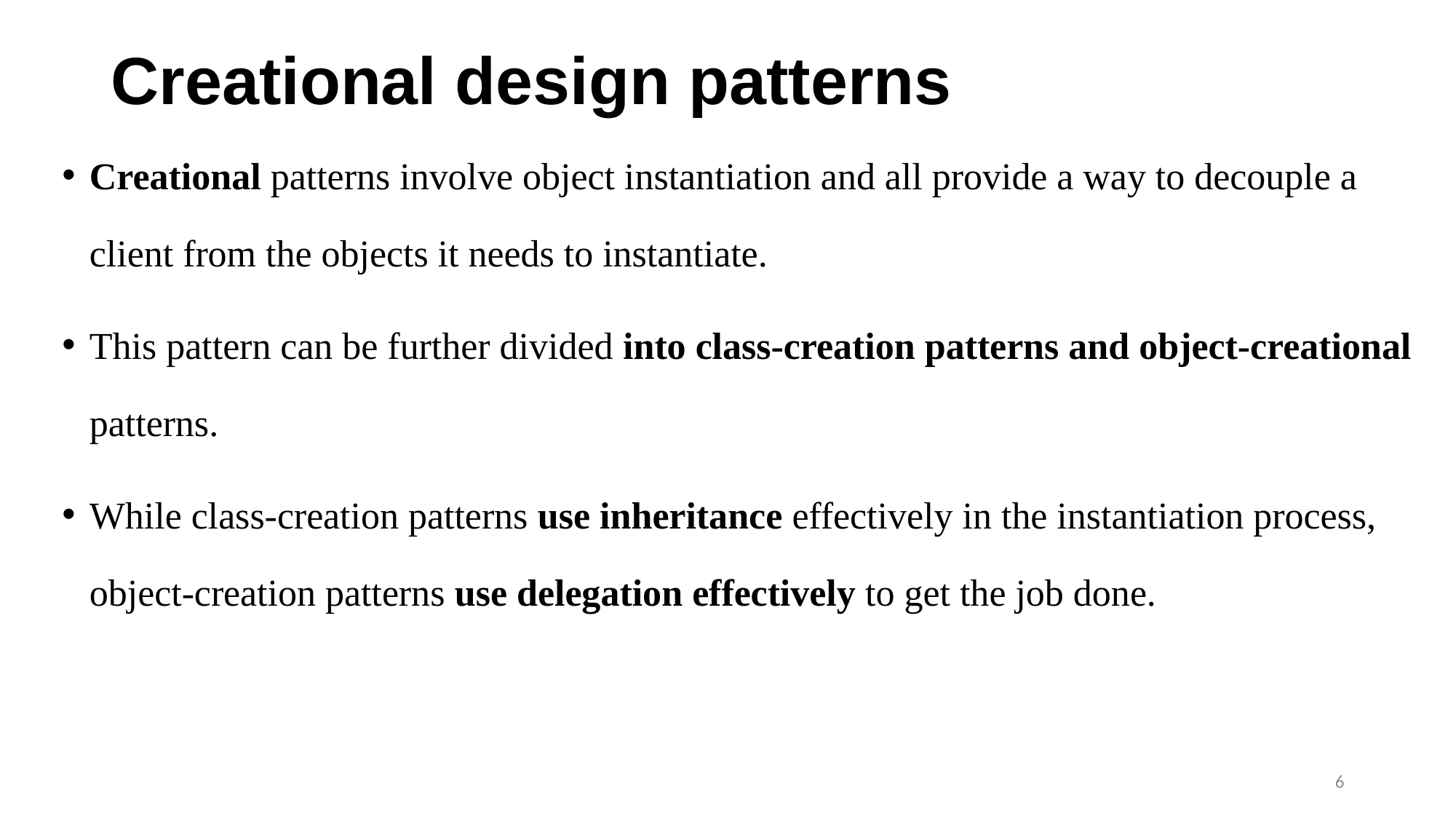

# Creational design patterns
Creational patterns involve object instantiation and all provide a way to decouple a client from the objects it needs to instantiate.
This pattern can be further divided into class-creation patterns and object-creational patterns.
While class-creation patterns use inheritance effectively in the instantiation process, object-creation patterns use delegation effectively to get the job done.

6